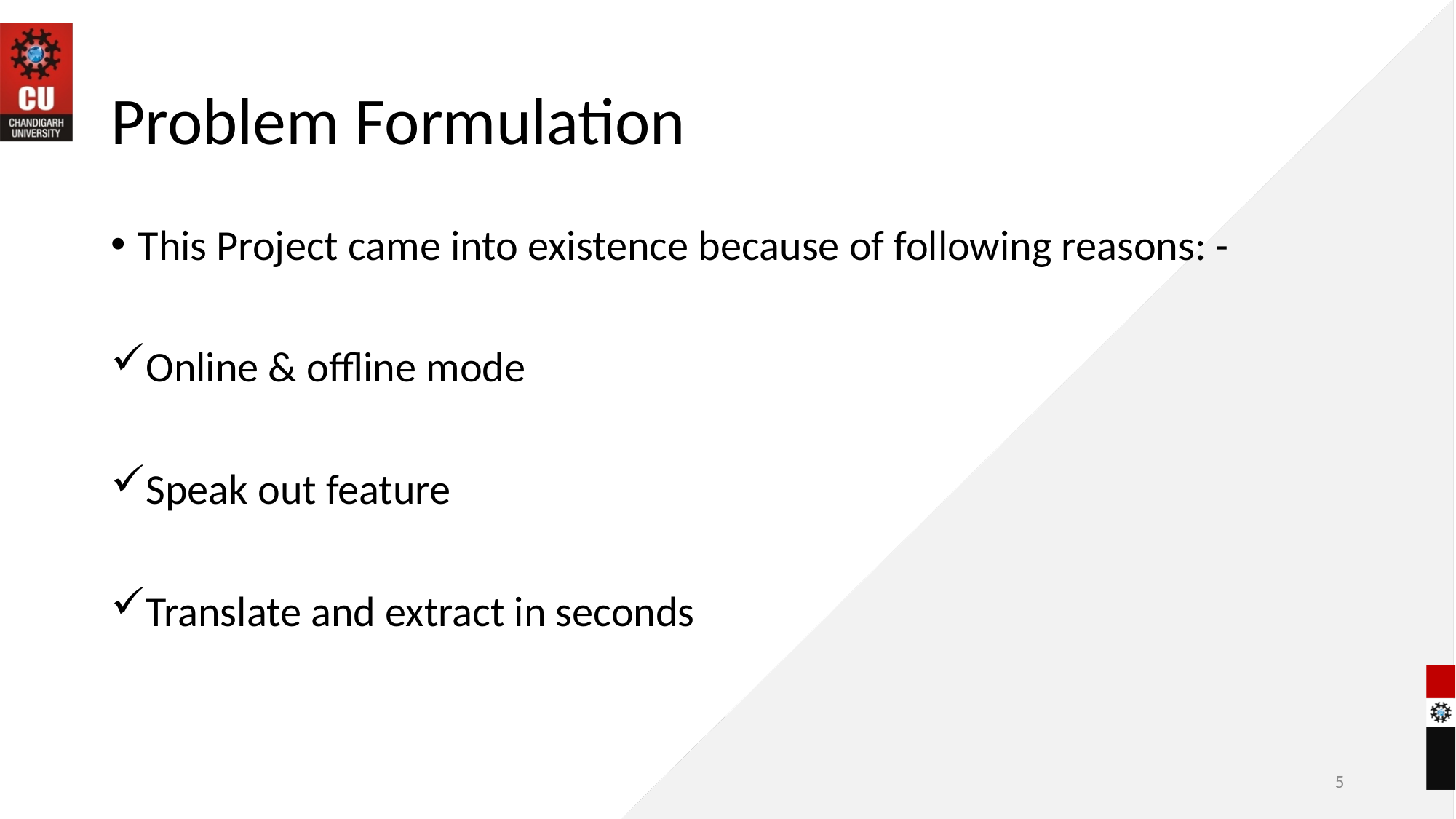

# Problem Formulation
This Project came into existence because of following reasons: -

Online & offline mode

Speak out feature

Translate and extract in seconds

5